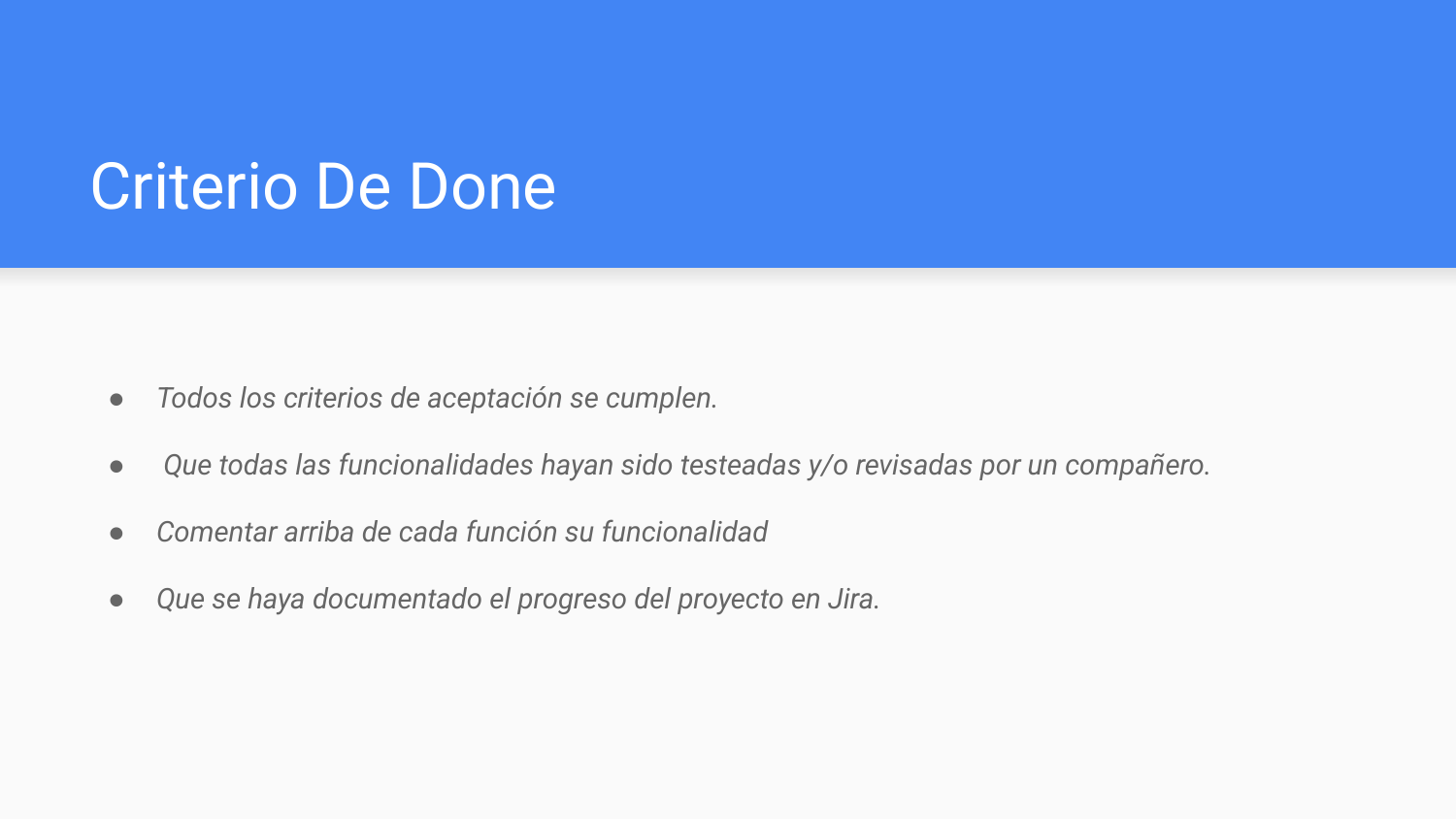

# Criterio De Done
Todos los criterios de aceptación se cumplen.
 Que todas las funcionalidades hayan sido testeadas y/o revisadas por un compañero.
Comentar arriba de cada función su funcionalidad
Que se haya documentado el progreso del proyecto en Jira.